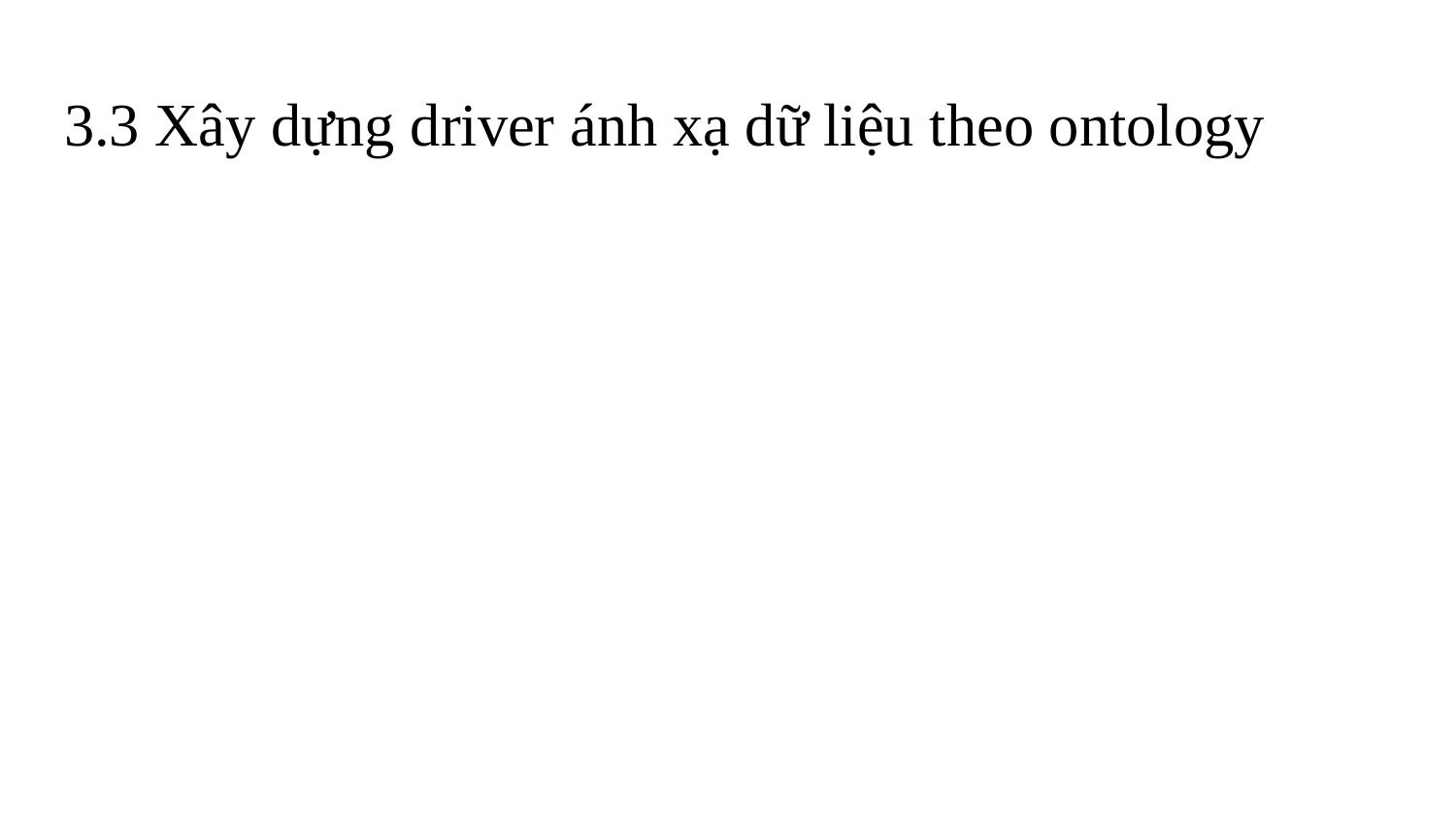

# 3.3 Xây dựng driver ánh xạ dữ liệu theo ontology